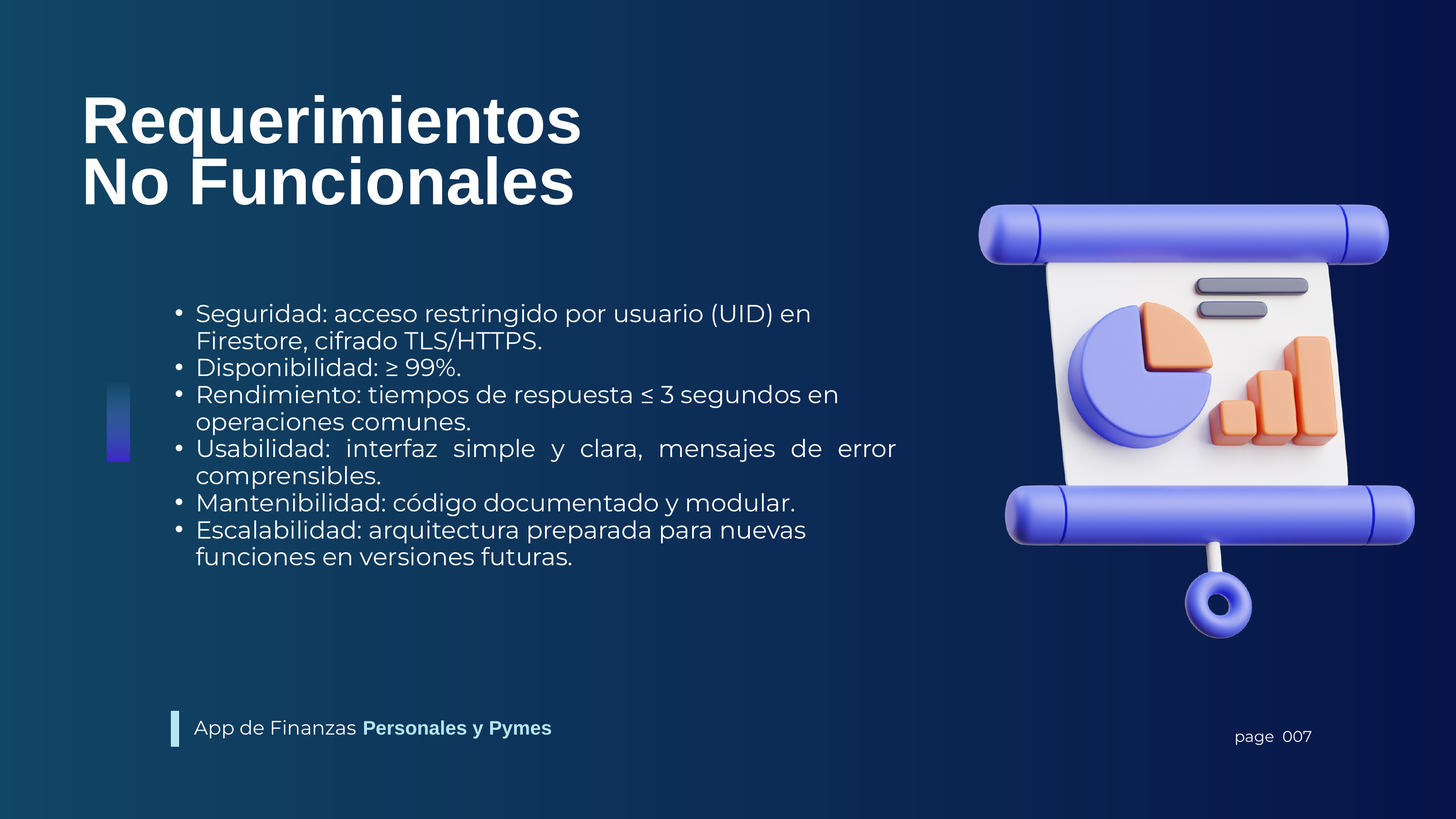

Requerimientos
No Funcionales

Seguridad: acceso restringido por usuario (UID) en Firestore, cifrado TLS/HTTPS.
Disponibilidad: ≥ 99%.
Rendimiento: tiempos de respuesta ≤ 3 segundos en operaciones comunes.
Usabilidad: interfaz simple y clara, mensajes de error comprensibles.
Mantenibilidad: código documentado y modular.
Escalabilidad: arquitectura preparada para nuevas funciones en versiones futuras.

App de Finanzas
Personales y Pymes
page  007